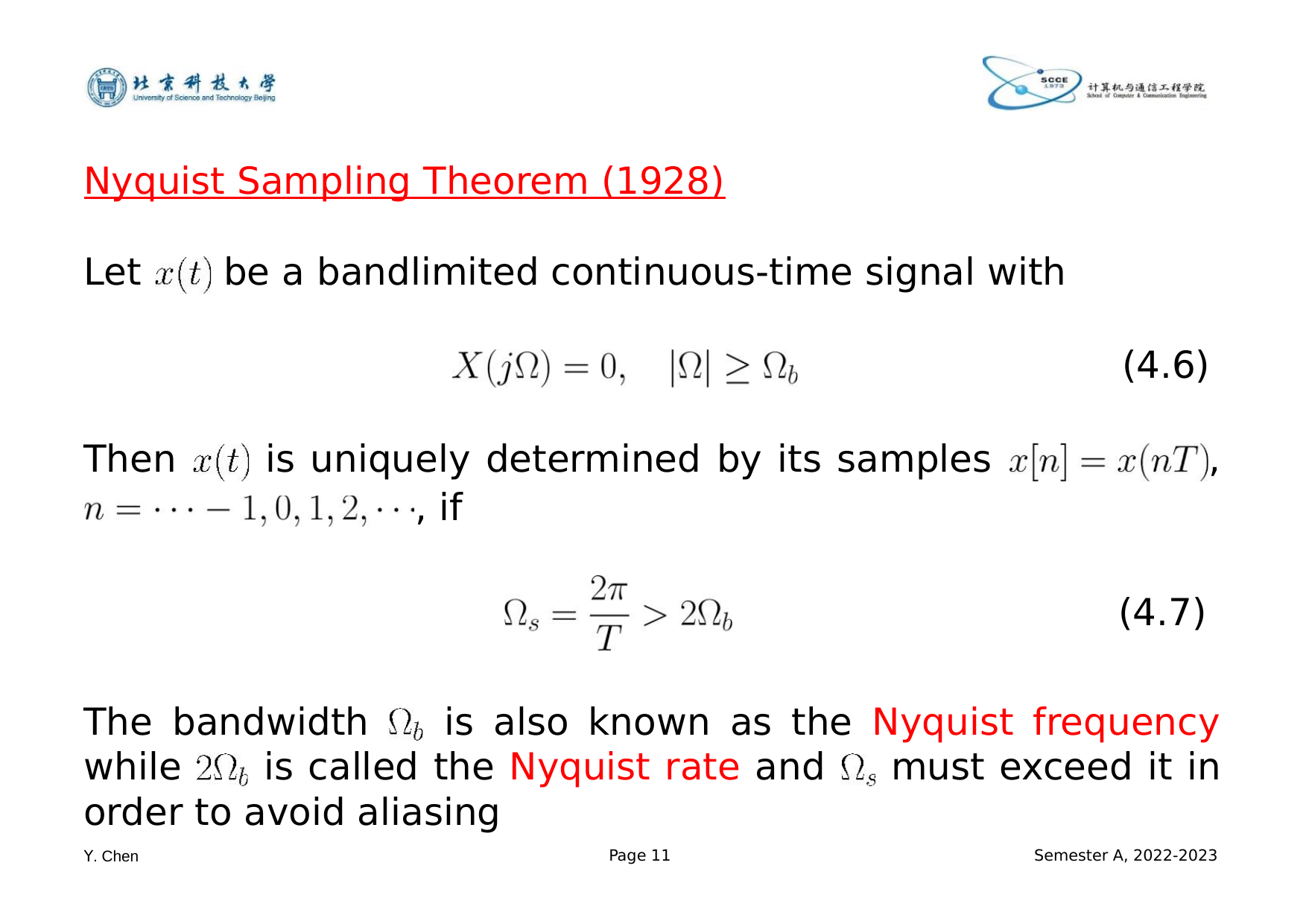

Nyquist Sampling Theorem (1928)
Let be a bandlimited continuous-time signal with

(4.6)

Then is uniquely determined by its samples
, if
,

(4.7)
The bandwidth is also known as the Nyquist frequency
while is called the Nyquist rate and must exceed it in
order to avoid aliasing

Y. Chen
Page 11
Semester A, 2022-2023